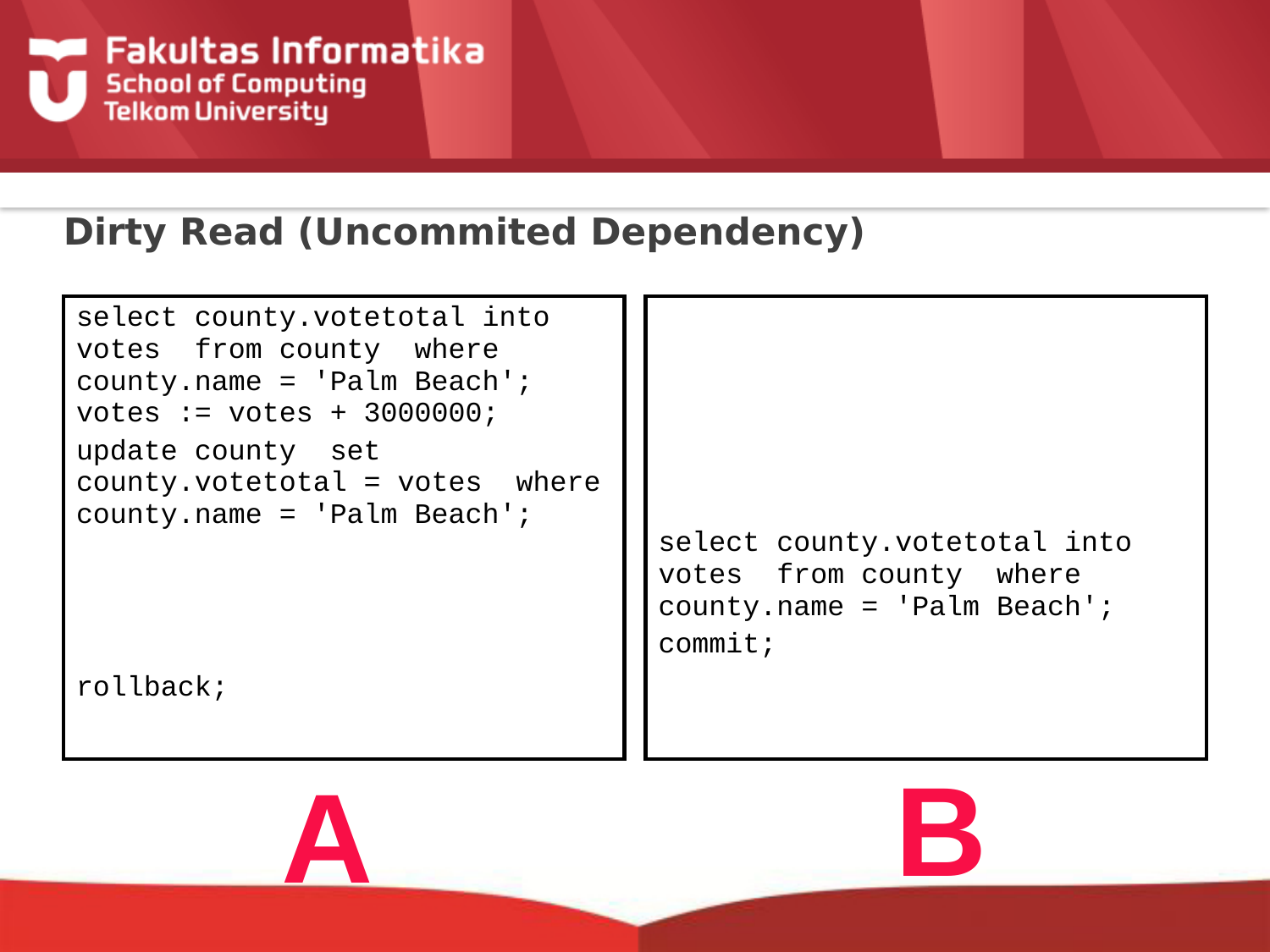

# Dirty Read (Uncommited Dependency)
| select county.votetotal into votes from county where county.name = 'Palm Beach'; votes := votes + 3000000; update county set county.votetotal = votes where county.name = 'Palm Beach'; rollback; |
| --- |
| select county.votetotal into votes from county where county.name = 'Palm Beach'; commit; |
| --- |
B
A